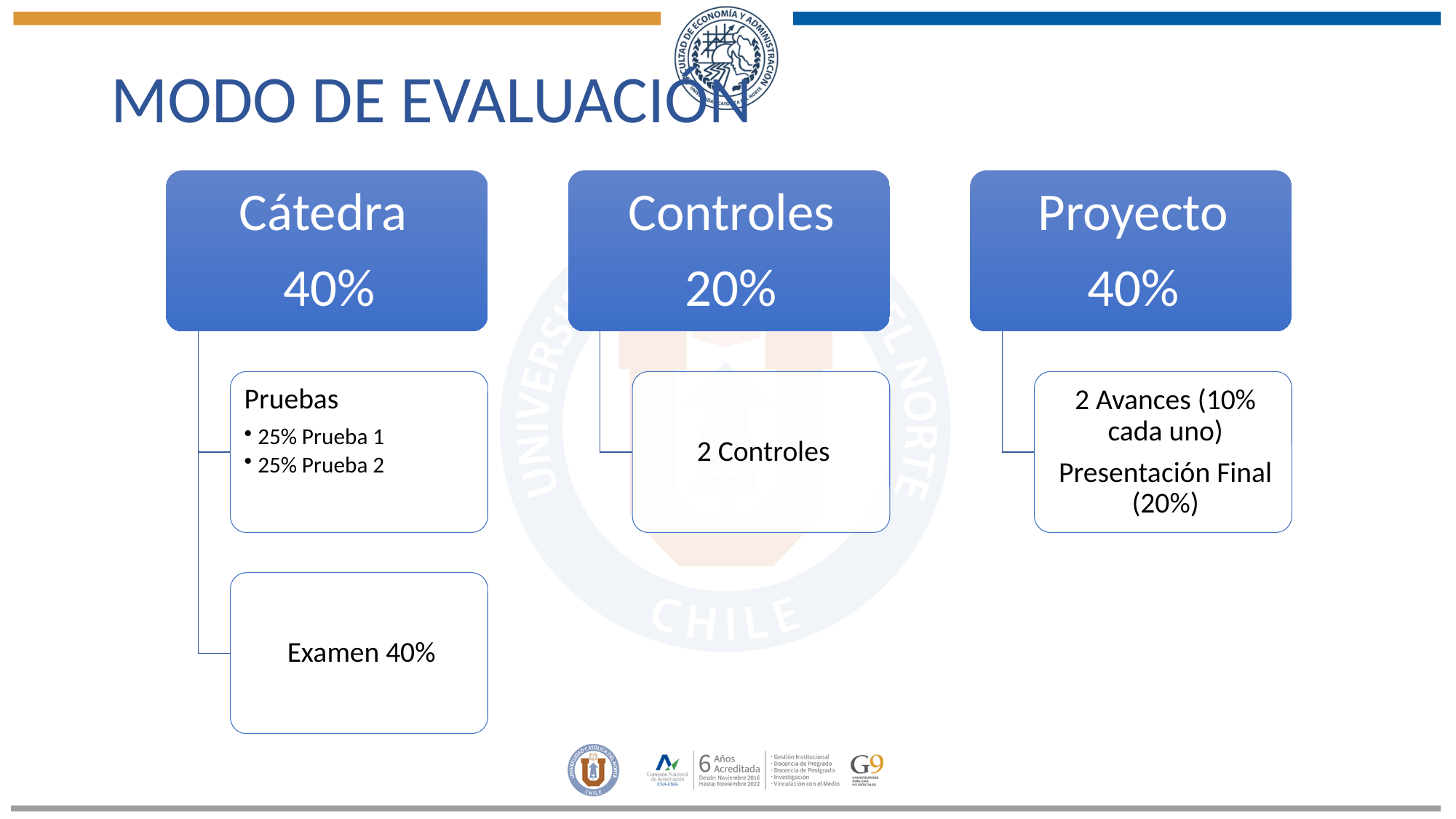

Modo de Evaluación
Cátedra
40%
Pruebas
25% Prueba 1
25% Prueba 2
Examen 40%
Controles
20%
2 Controles
Proyecto
40%
2 Avances (10% cada uno)
Presentación Final (20%)